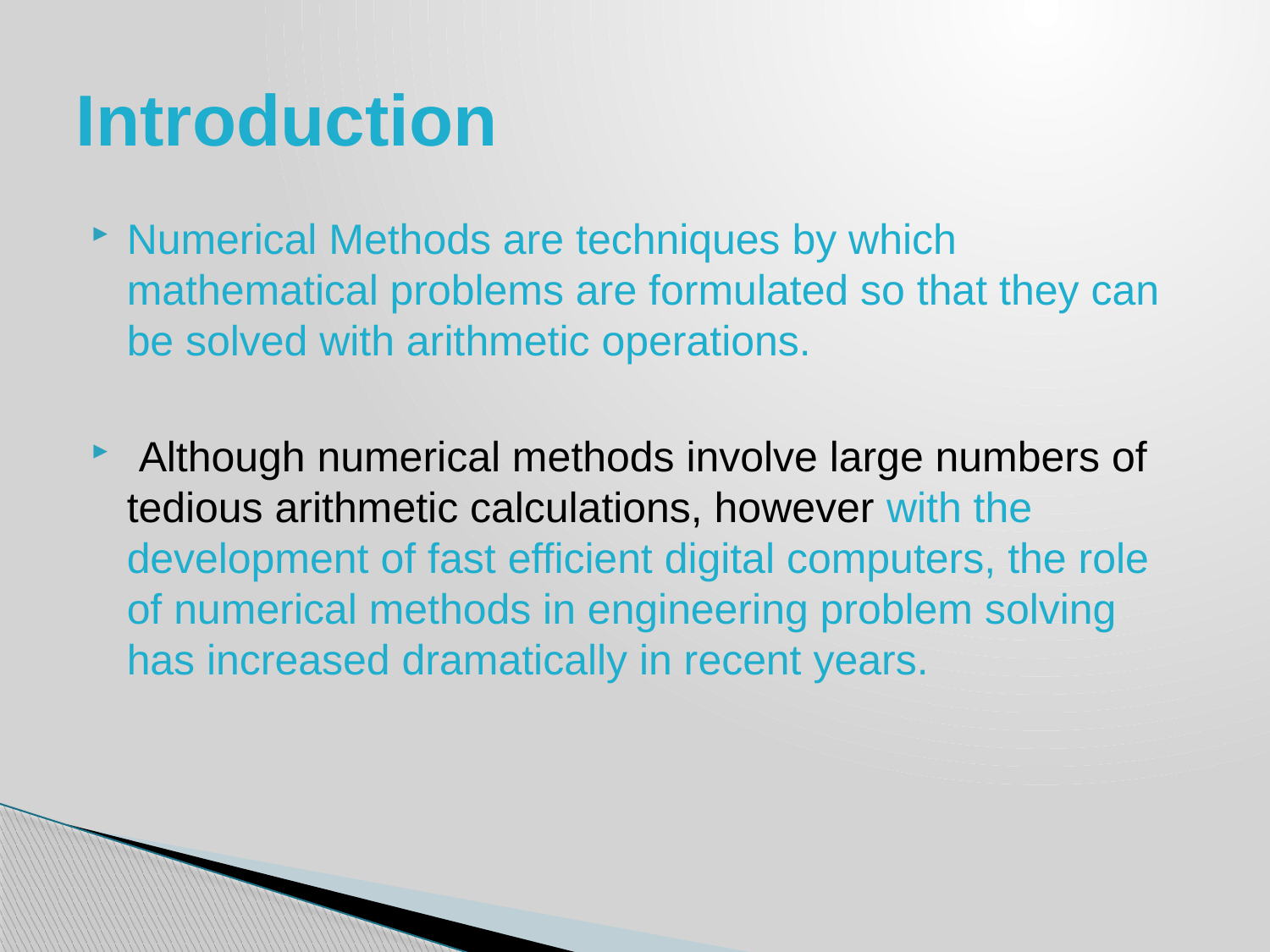

# Introduction
Numerical Methods are techniques by which mathematical problems are formulated so that they can be solved with arithmetic operations.

 Although numerical methods involve large numbers of tedious arithmetic calculations, however with the development of fast efficient digital computers, the role of numerical methods in engineering problem solving has increased dramatically in recent years.